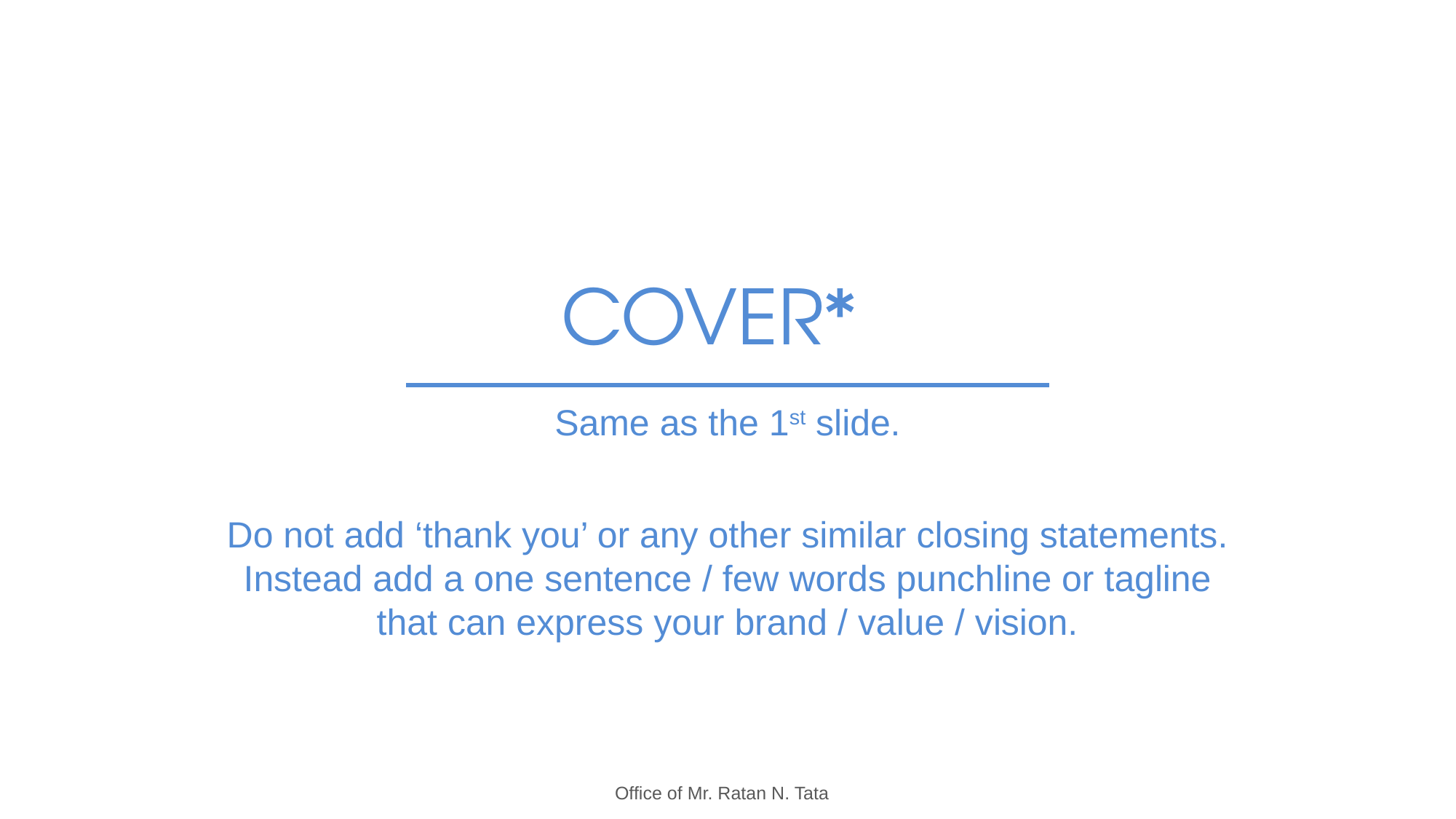

# COVER*

Same as the 1st slide.

Do not add ‘thank you’ or any other similar closing statements. Instead add a one sentence / few words punchline or tagline that can express your brand / value / vision.
Office of Mr. Ratan N. Tata